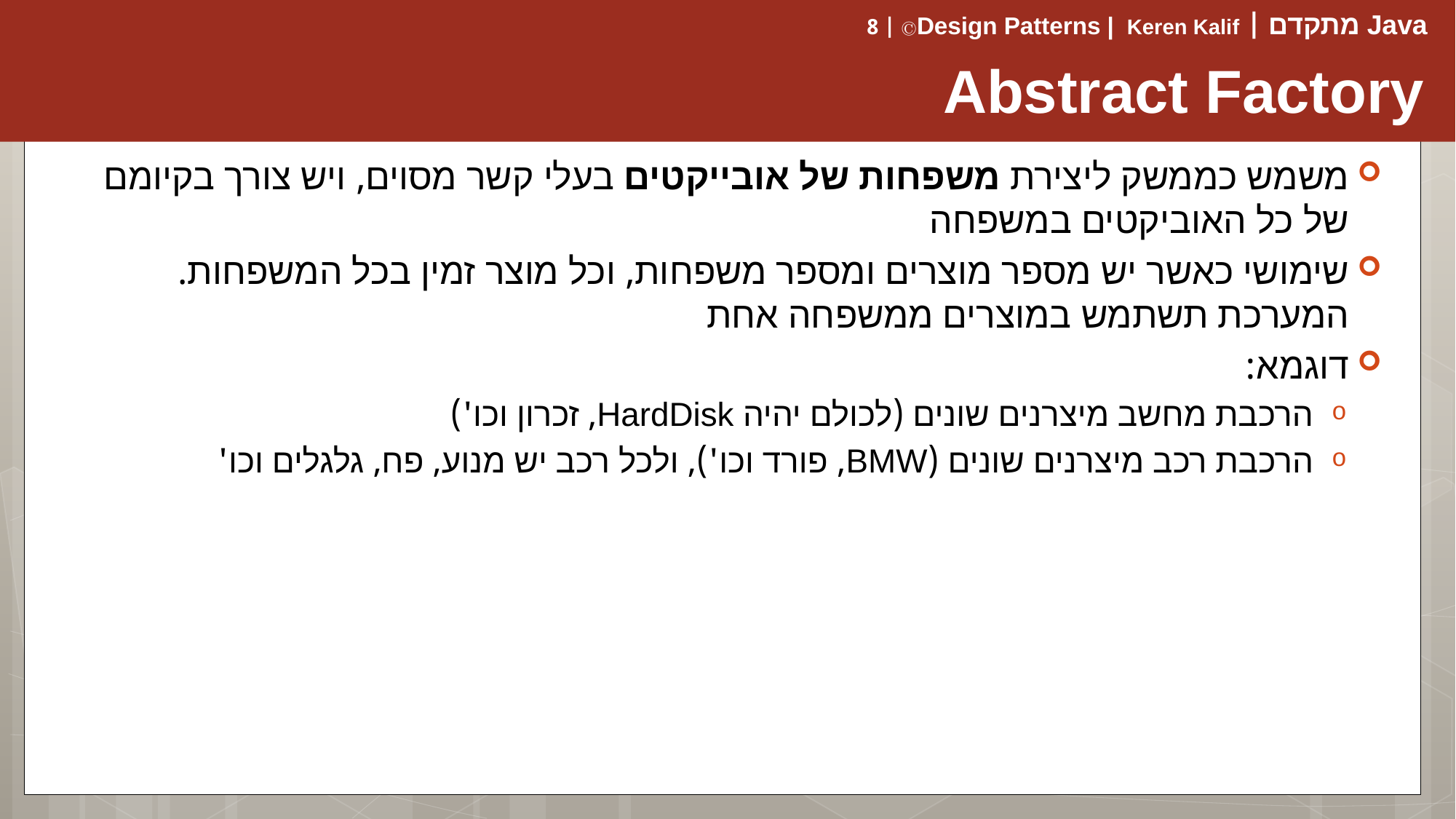

# Abstract Factory
משמש כממשק ליצירת משפחות של אובייקטים בעלי קשר מסוים, ויש צורך בקיומם של כל האוביקטים במשפחה
שימושי כאשר יש מספר מוצרים ומספר משפחות, וכל מוצר זמין בכל המשפחות. המערכת תשתמש במוצרים ממשפחה אחת
דוגמא:
הרכבת מחשב מיצרנים שונים (לכולם יהיה HardDisk, זכרון וכו')
הרכבת רכב מיצרנים שונים (BMW, פורד וכו'), ולכל רכב יש מנוע, פח, גלגלים וכו'